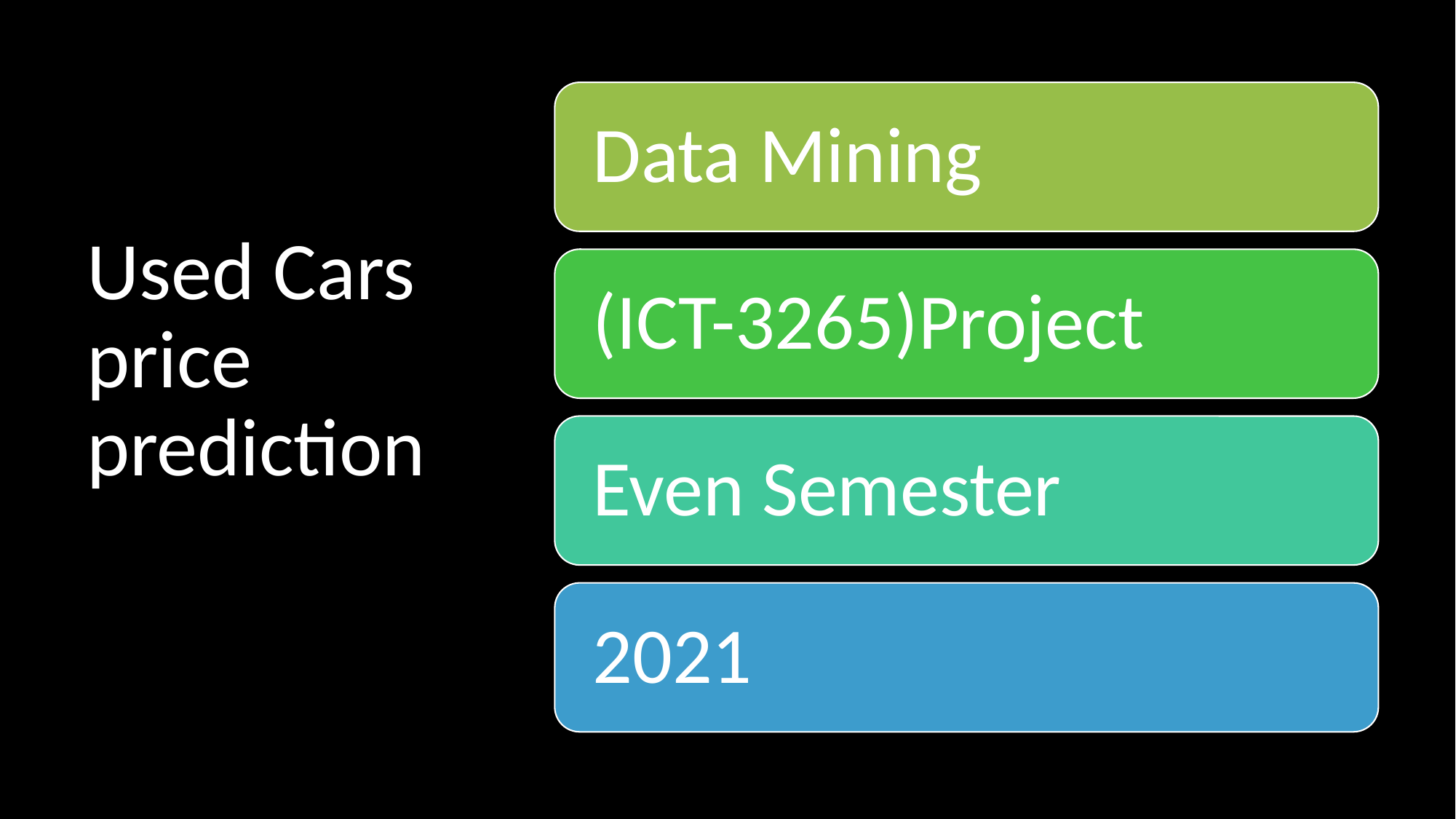

Data Mining
(ICT-3265)Project
Even Semester
2021
Used Cars price prediction